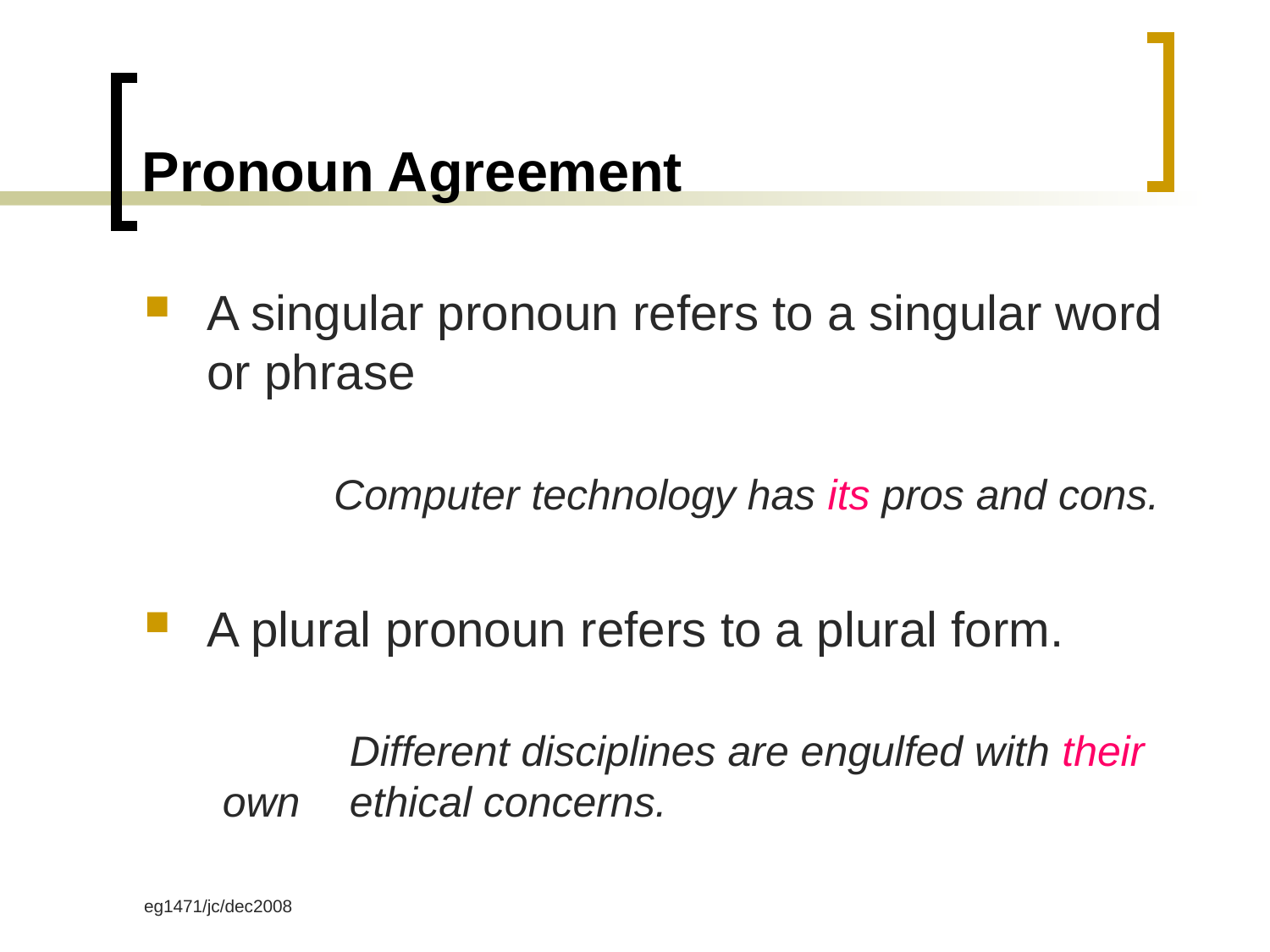

# Pronoun Agreement
A singular pronoun refers to a singular word or phrase

		Computer technology has its pros and cons.

A plural pronoun refers to a plural form.

		Different disciplines are engulfed with their own 	ethical concerns.

eg1471/jc/dec2008